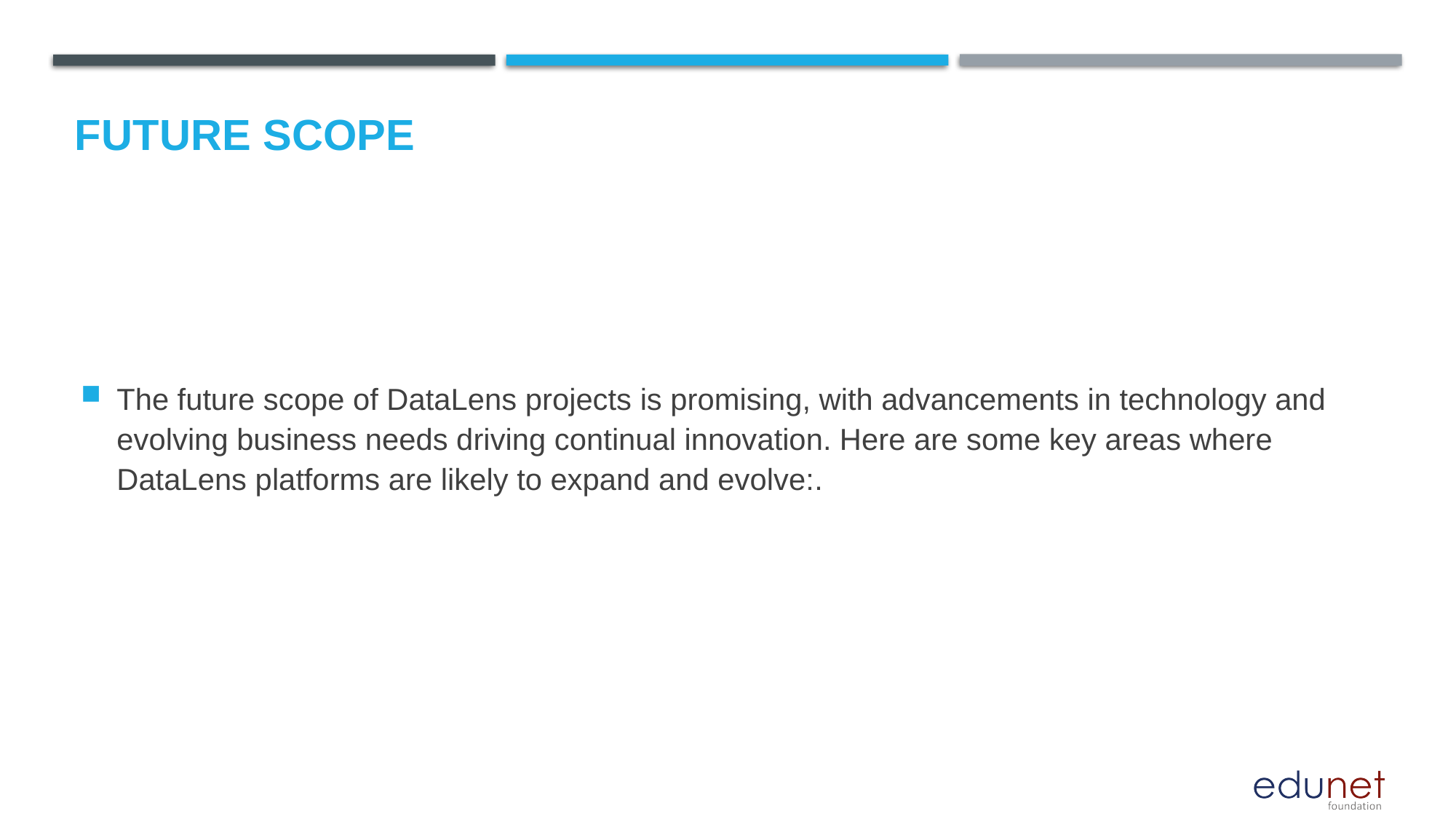

Future scope

The future scope of DataLens projects is promising, with advancements in technology and evolving business needs driving continual innovation. Here are some key areas where DataLens platforms are likely to expand and evolve:.